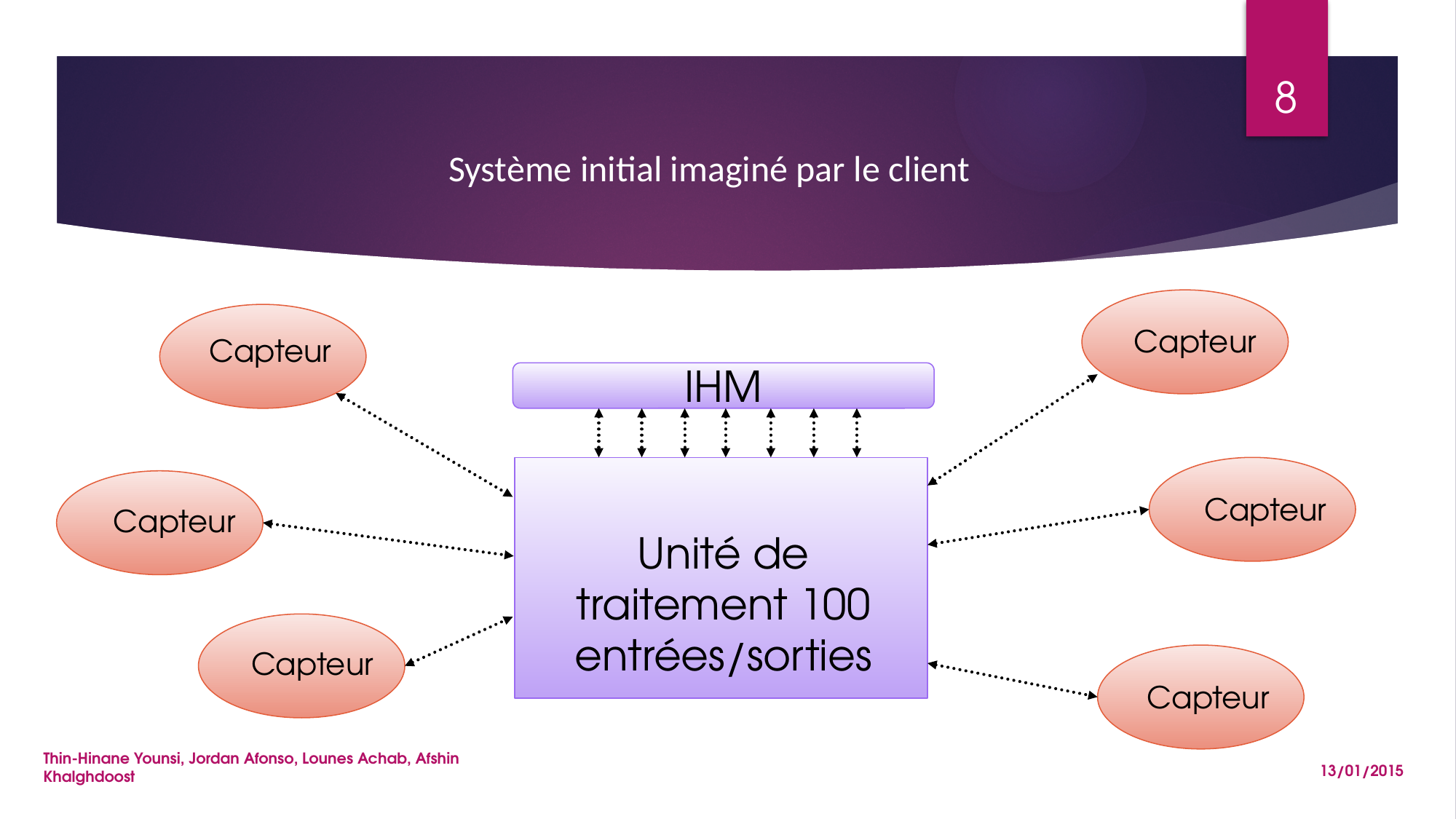

8
Système initial imaginé par le client

Capteur
Capteur
IHM

Capteur
Capteur
Unité de traitement 100 entrées/sorties

Capteur

Capteur
Thin-Hinane Younsi, Jordan Afonso, Lounes Achab, Afshin Khalghdoost
13/01/2015